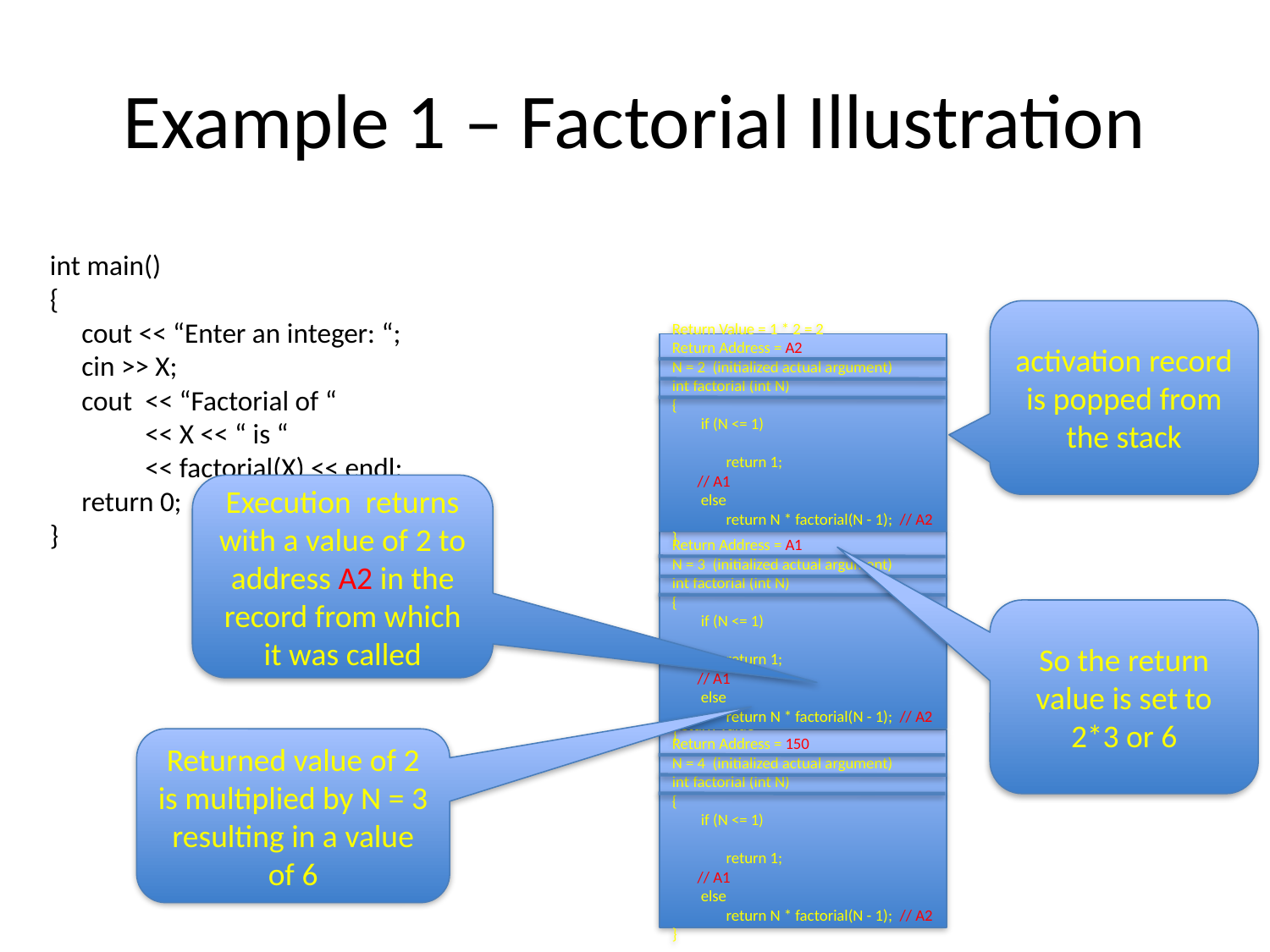

# Example 1 – Factorial Illustration
int main()
{
     cout << “Enter an integer: “;
     cin >> X;
     cout  << “Factorial of “
               << X << “ is “
               << factorial(X) << endl;
     return 0;
}
activation record is popped from the stack
Return Value = 1 * 2 = 2
Return Address = A2
N = 2  (initialized actual argument)
int factorial (int N)
{
        if (N <= 1)
               return 1;           	          // A1
        else
               return N * factorial(N - 1);  // A2
}
Execution  returns with a value of 2 to address A2 in the record from which it was called
Return Value = 2 * 3 = 6
Return Address = A1
N = 3  (initialized actual argument)
int factorial (int N)
{
        if (N <= 1)
               return 1;           	          // A1
        else
               return N * factorial(N - 1);  // A2
}
So the return value is set to 2*3 or 6
Returned value of 2 is multiplied by N = 3 resulting in a value of 6
Return Value =
Return Address = 150
N = 4  (initialized actual argument)
int factorial (int N)
{
        if (N <= 1)
               return 1;           	          // A1
        else
               return N * factorial(N - 1);  // A2
}